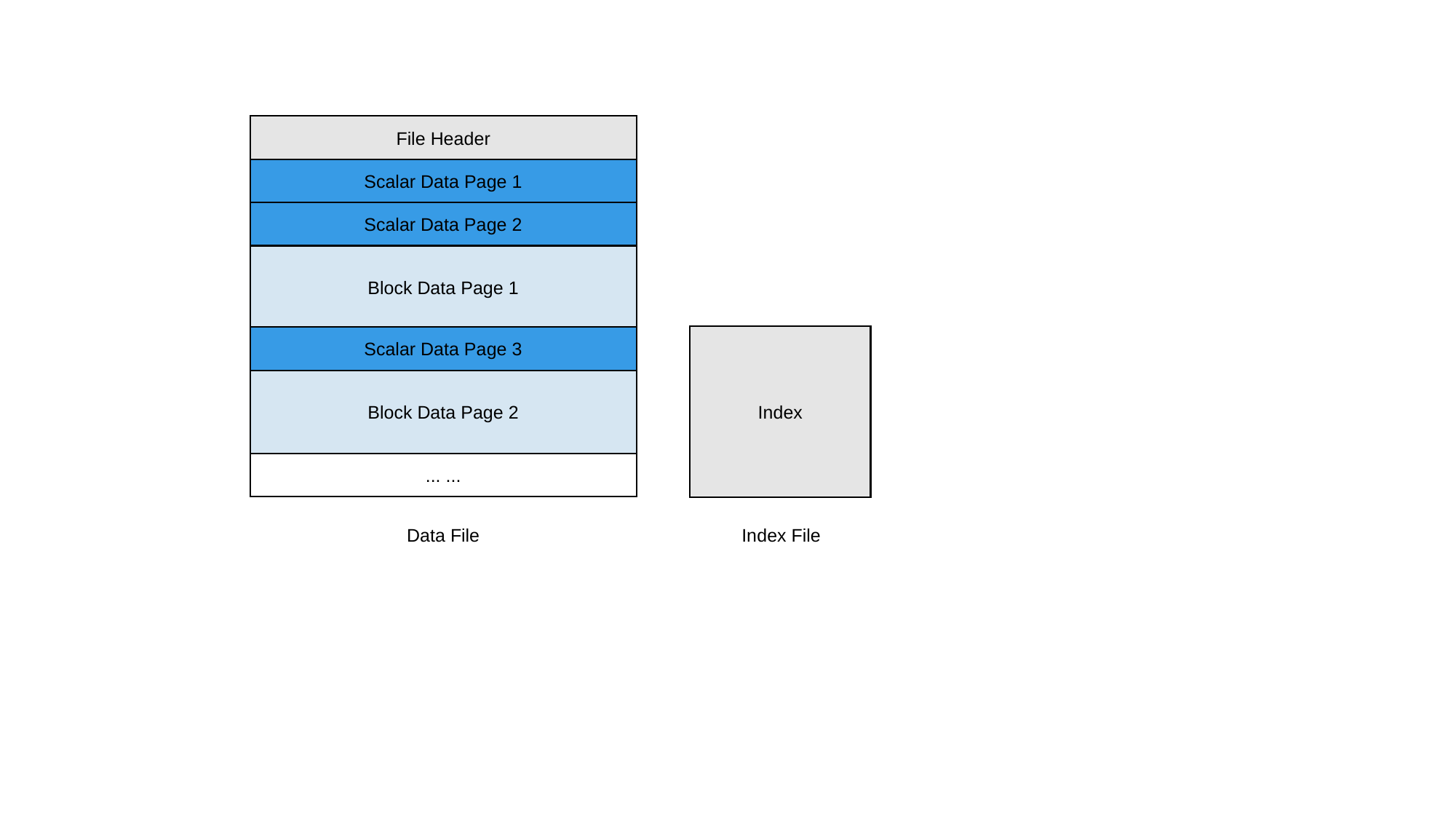

File Header
Scalar Data Page 1
Scalar Data Page 2
Block Data Page 1
Index
Scalar Data Page 3
Block Data Page 2
... ...
Data File
Index File